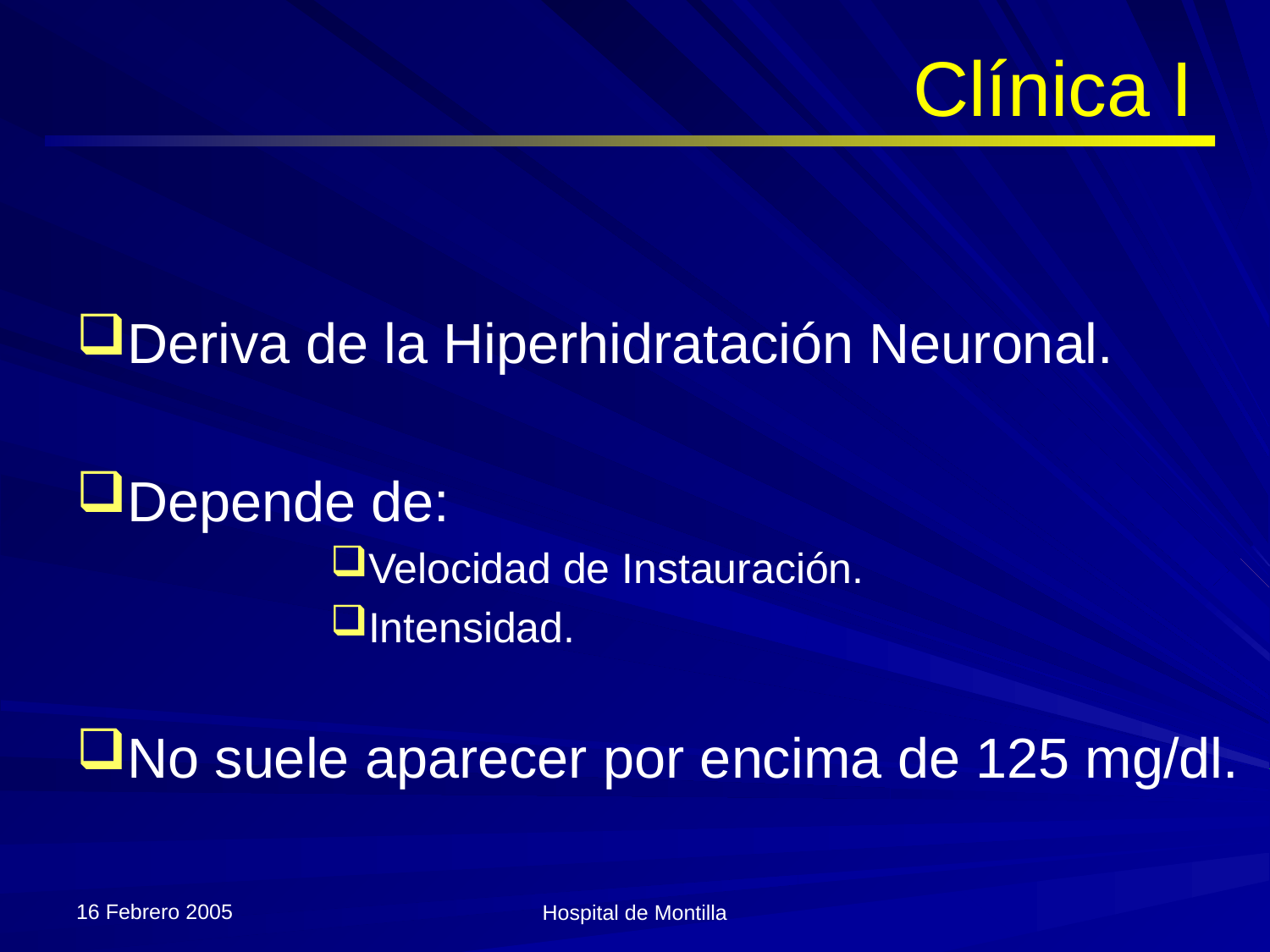

# Clínica I

Deriva de la Hiperhidratación Neuronal.

Depende de:
Velocidad de Instauración.
Intensidad.

No suele aparecer por encima de 125 mg/dl.

16 Febrero 2005
Hospital de Montilla